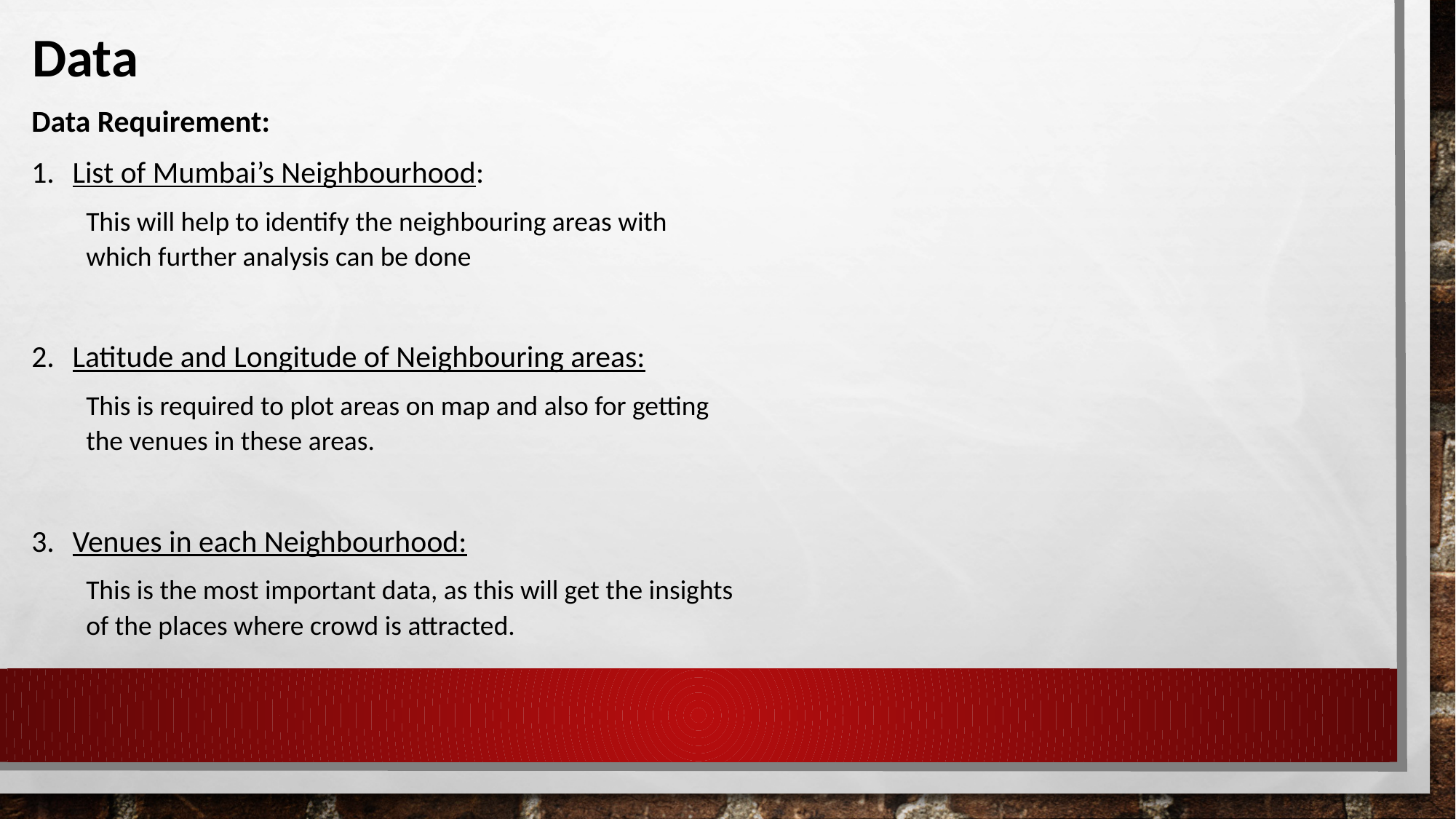

Data
Data Requirement:
List of Mumbai’s Neighbourhood:
This will help to identify the neighbouring areas with which further analysis can be done

Latitude and Longitude of Neighbouring areas:
This is required to plot areas on map and also for getting the venues in these areas.

Venues in each Neighbourhood:
This is the most important data, as this will get the insights of the places where crowd is attracted.